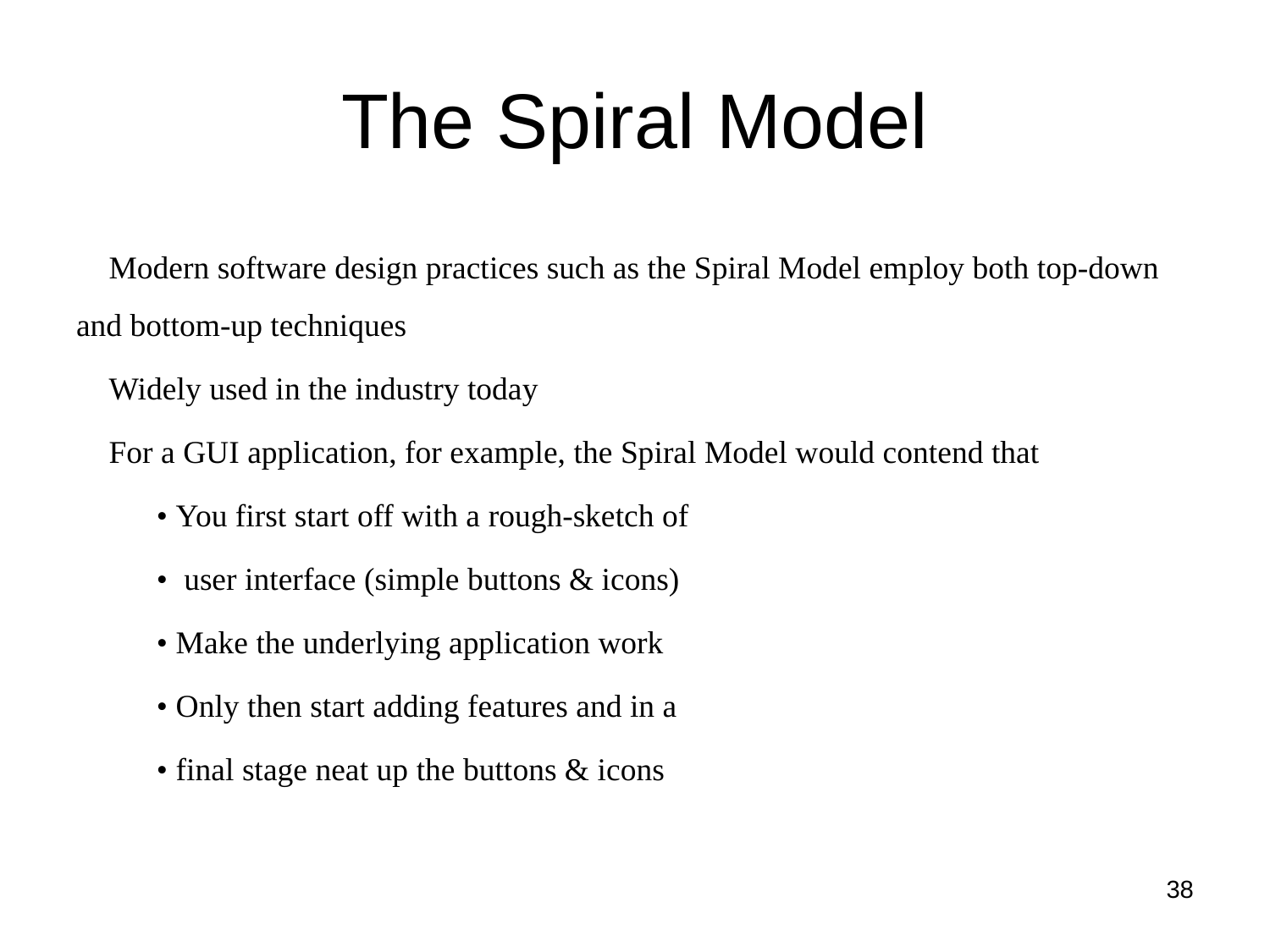

# The Spiral Model
􀁺 Modern software design practices such as the Spiral Model employ both top-down and bottom-up techniques
􀁺 Widely used in the industry today
􀁺 For a GUI application, for example, the Spiral Model would contend that
          • You first start off with a rough-sketch of
          •  user interface (simple buttons & icons)
          • Make the underlying application work
          • Only then start adding features and in a
          • final stage neat up the buttons & icons
38